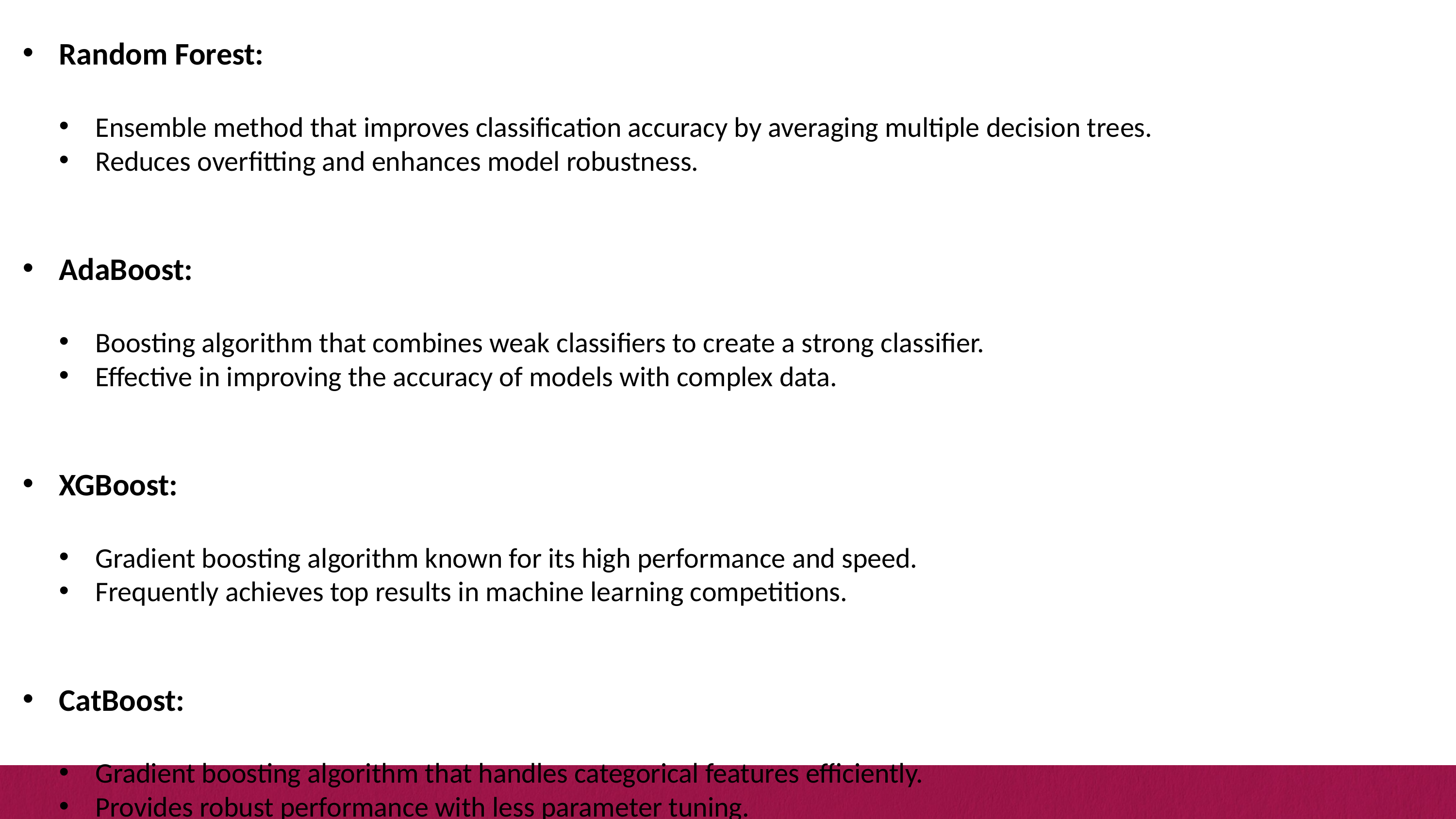

Random Forest:

Ensemble method that improves classification accuracy by averaging multiple decision trees.
Reduces overfitting and enhances model robustness.

AdaBoost:

Boosting algorithm that combines weak classifiers to create a strong classifier.
Effective in improving the accuracy of models with complex data.

XGBoost:

Gradient boosting algorithm known for its high performance and speed.
Frequently achieves top results in machine learning competitions.

CatBoost:

Gradient boosting algorithm that handles categorical features efficiently.
Provides robust performance with less parameter tuning.